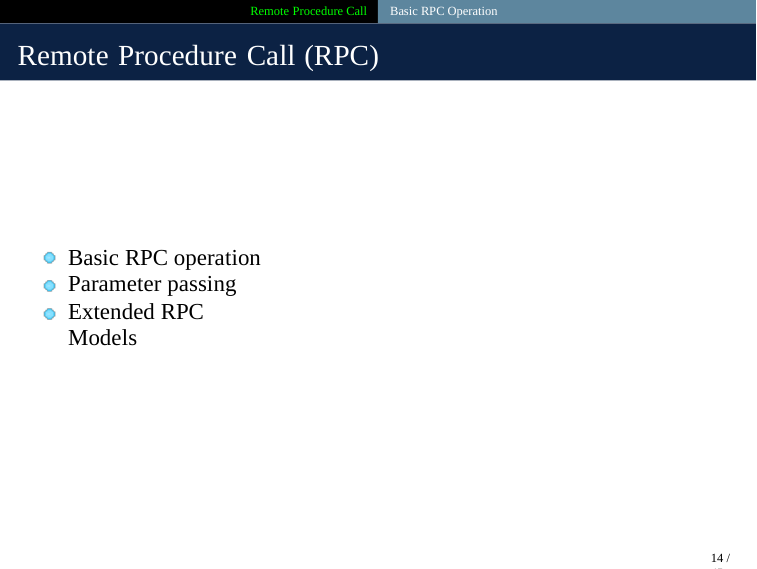

Remote Procedure Call       Basic RPC Operation

Remote Procedure Call (RPC)
Basic RPC operation
Parameter passing
Extended RPC Models
14 / 45